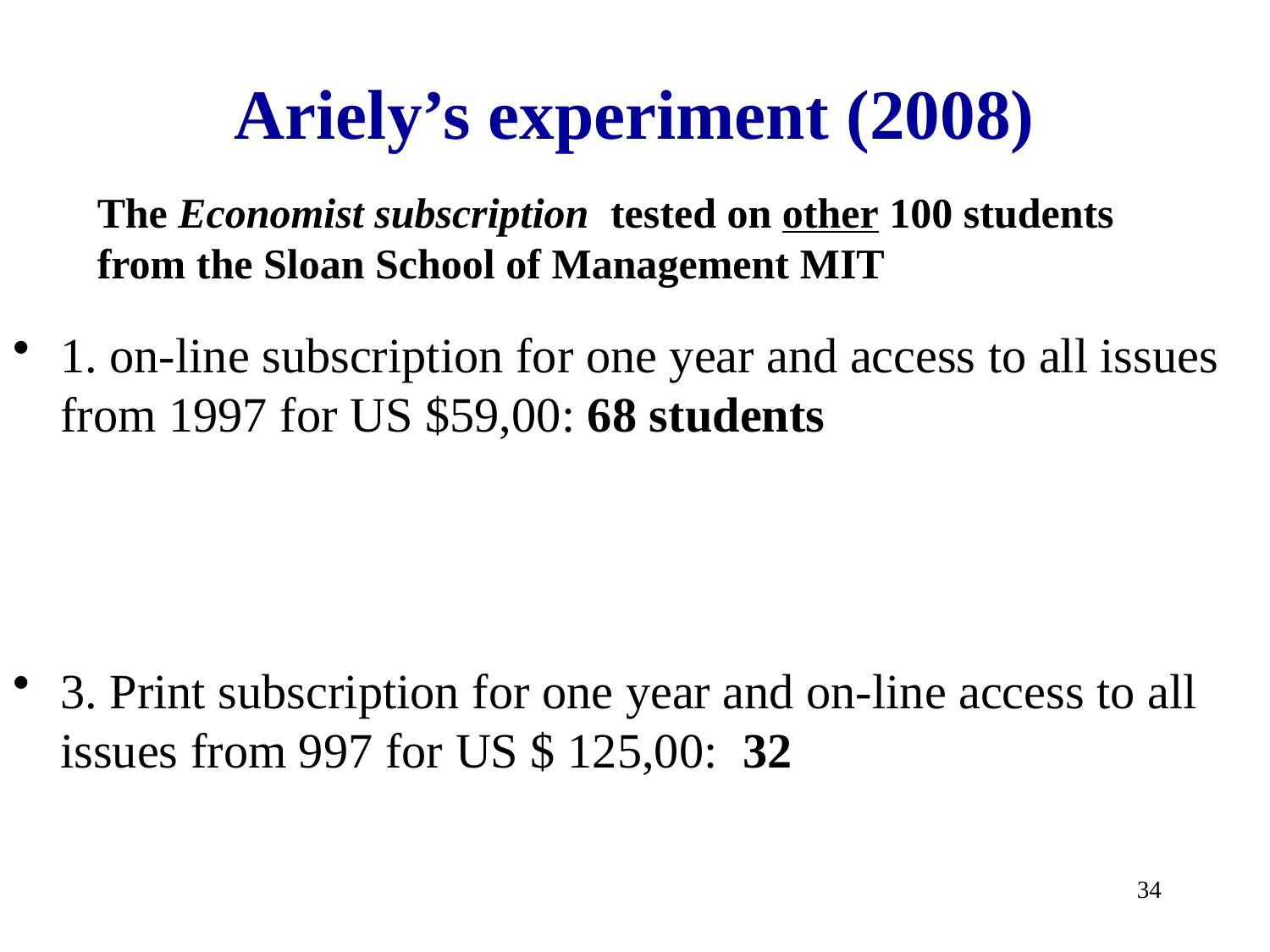

# Ariely’s experiment (2008)
The Economist subscription  tested on other 100 students from the Sloan School of Management MIT
1. on-line subscription for one year and access to all issues from 1997 for US $59,00: 68 students

3. Print subscription for one year and on-line access to all issues from 997 for US $ 125,00:  32

34